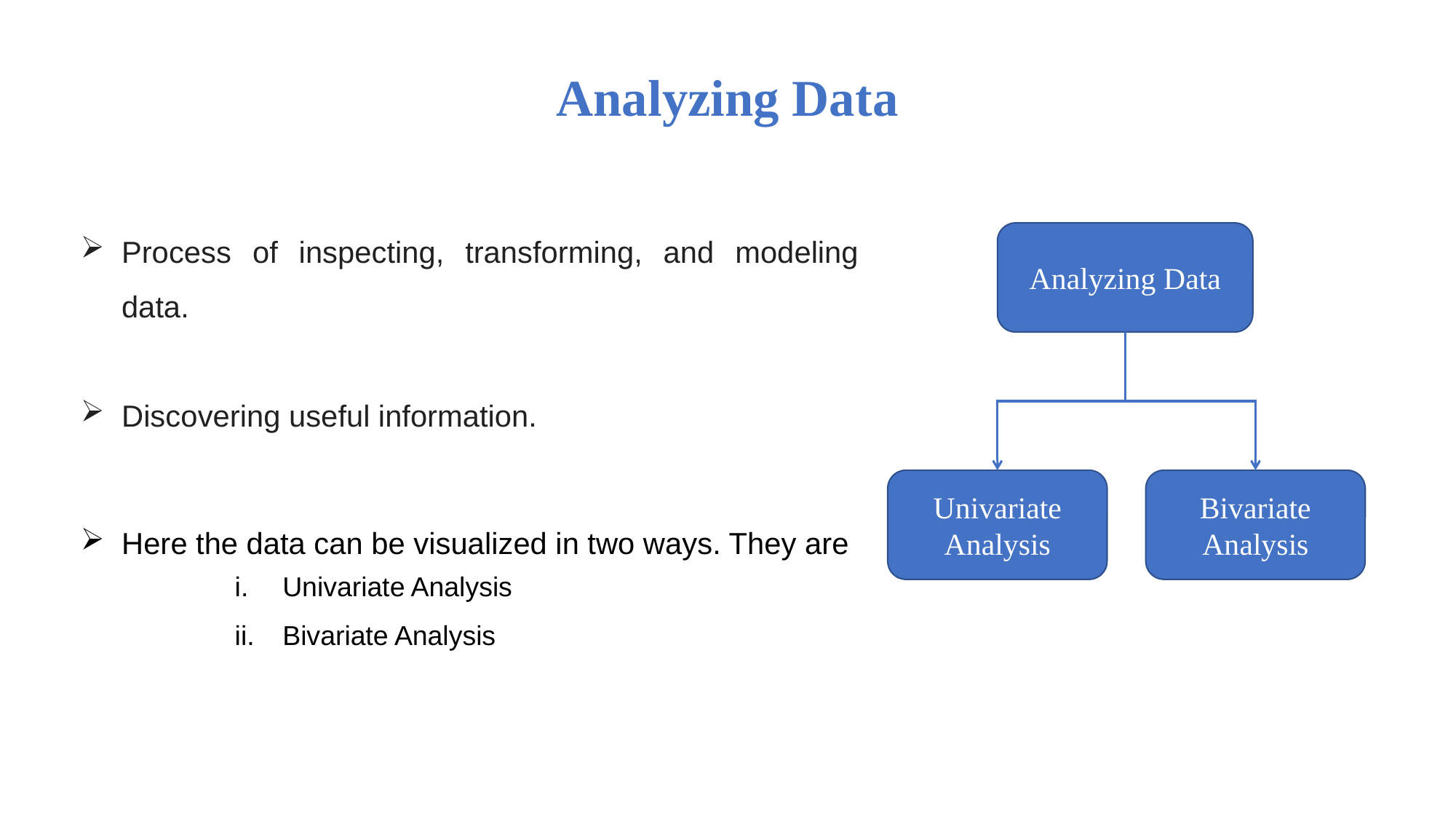

Analyzing Data
Process of inspecting, transforming, and modeling data.

Discovering useful information.

Here the data can be visualized in two ways. They are

Analyzing Data
Univariate Analysis
Bivariate Analysis
Univariate Analysis
Bivariate Analysis